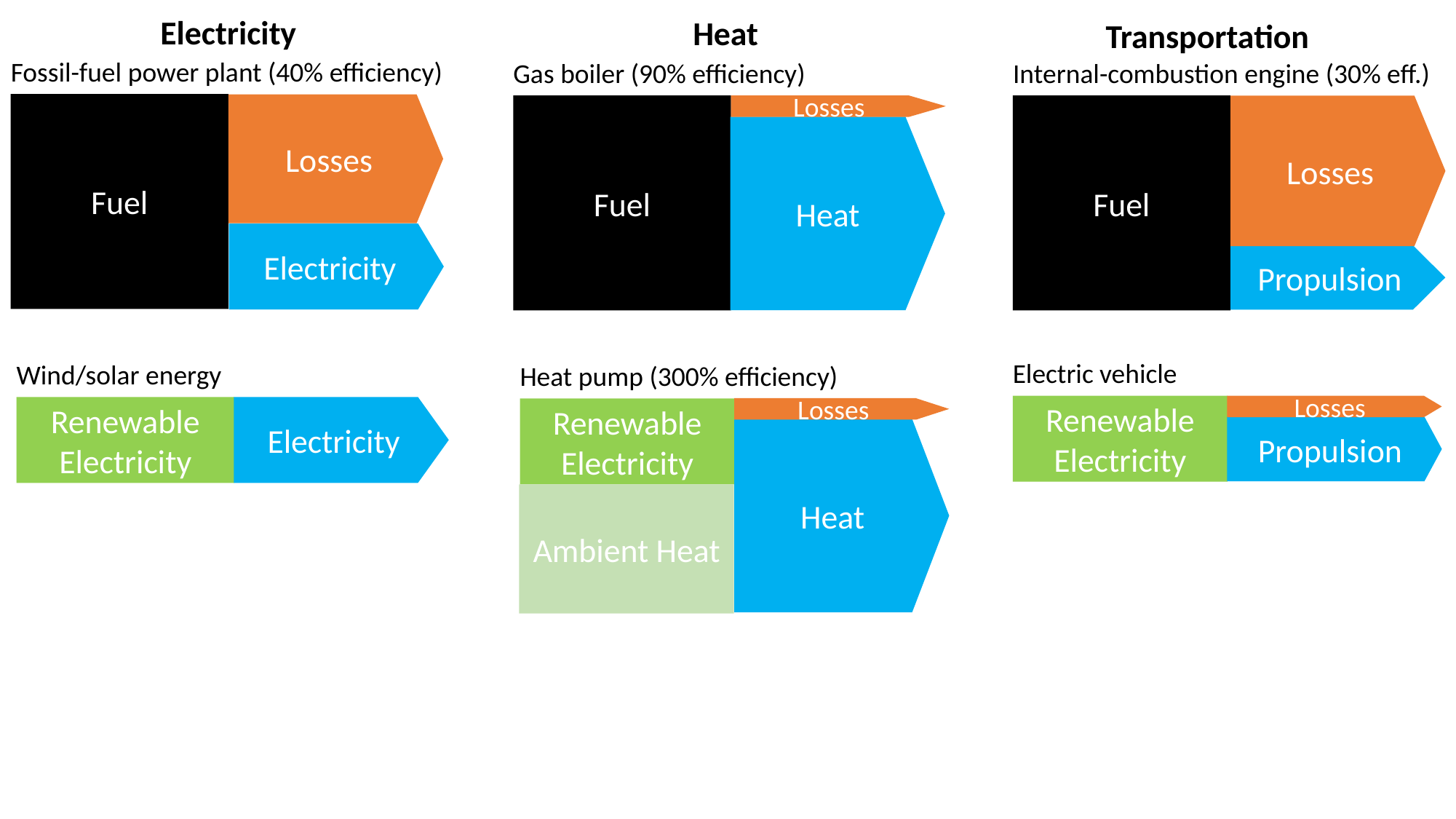

Electricity
Heat
Transportation
Fossil-fuel power plant (40% efficiency)
Internal-combustion engine (30% eff.)
Gas boiler (90% efficiency)
Fuel
Losses
Losses
Fuel
Fuel
Losses
Heat
Electricity
Propulsion
Electric vehicle
Wind/solar energy
Heat pump (300% efficiency)
Renewable Electricity
Losses
Electricity
Renewable Electricity
Losses
Renewable Electricity
Propulsion
Heat
Ambient Heat